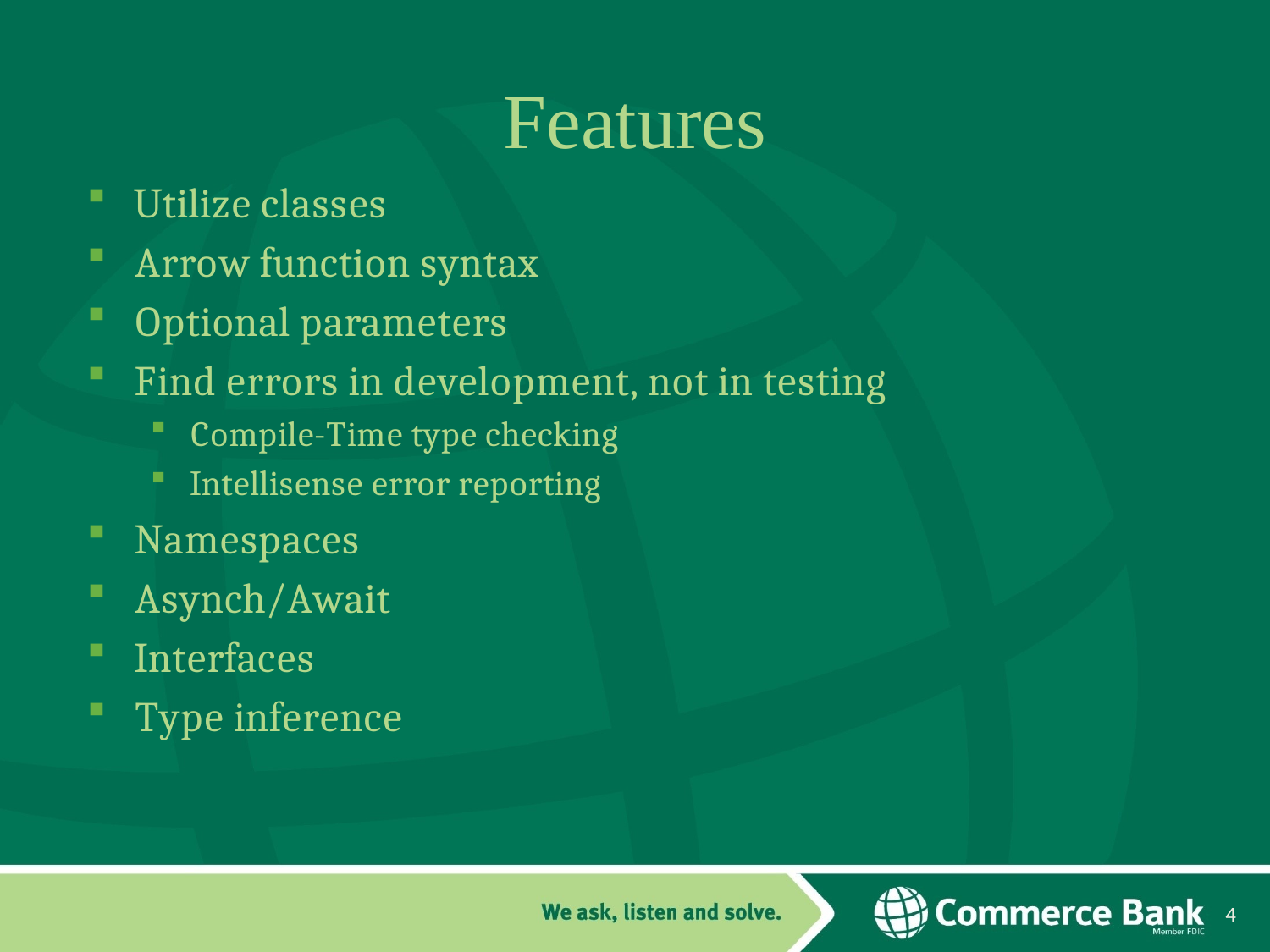

# Features
Utilize classes
Arrow function syntax
Optional parameters
Find errors in development, not in testing
Compile-Time type checking
Intellisense error reporting
Namespaces
Asynch/Await
Interfaces
Type inference
4